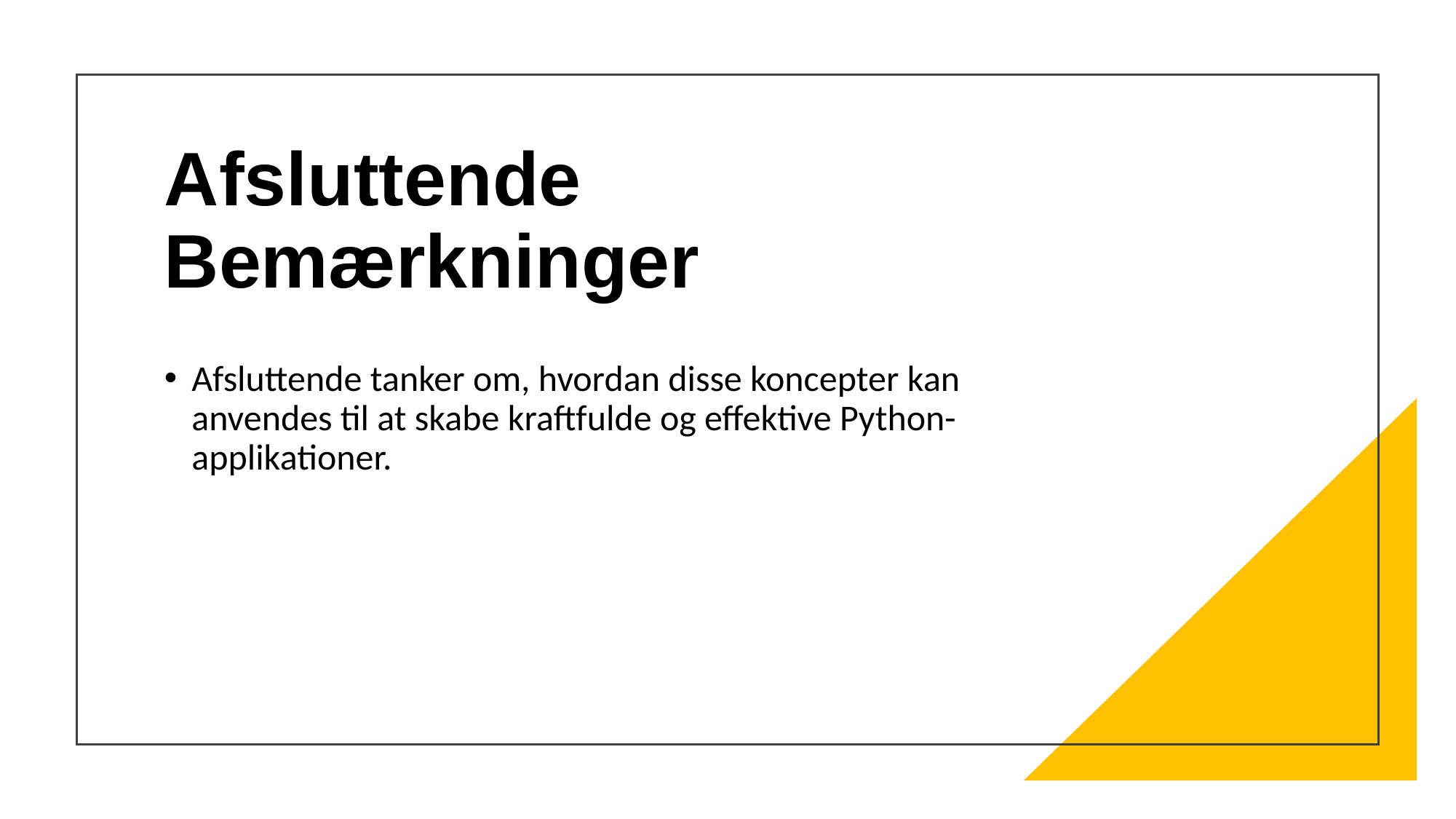

# Afsluttende Bemærkninger
Afsluttende tanker om, hvordan disse koncepter kan anvendes til at skabe kraftfulde og effektive Python-applikationer.